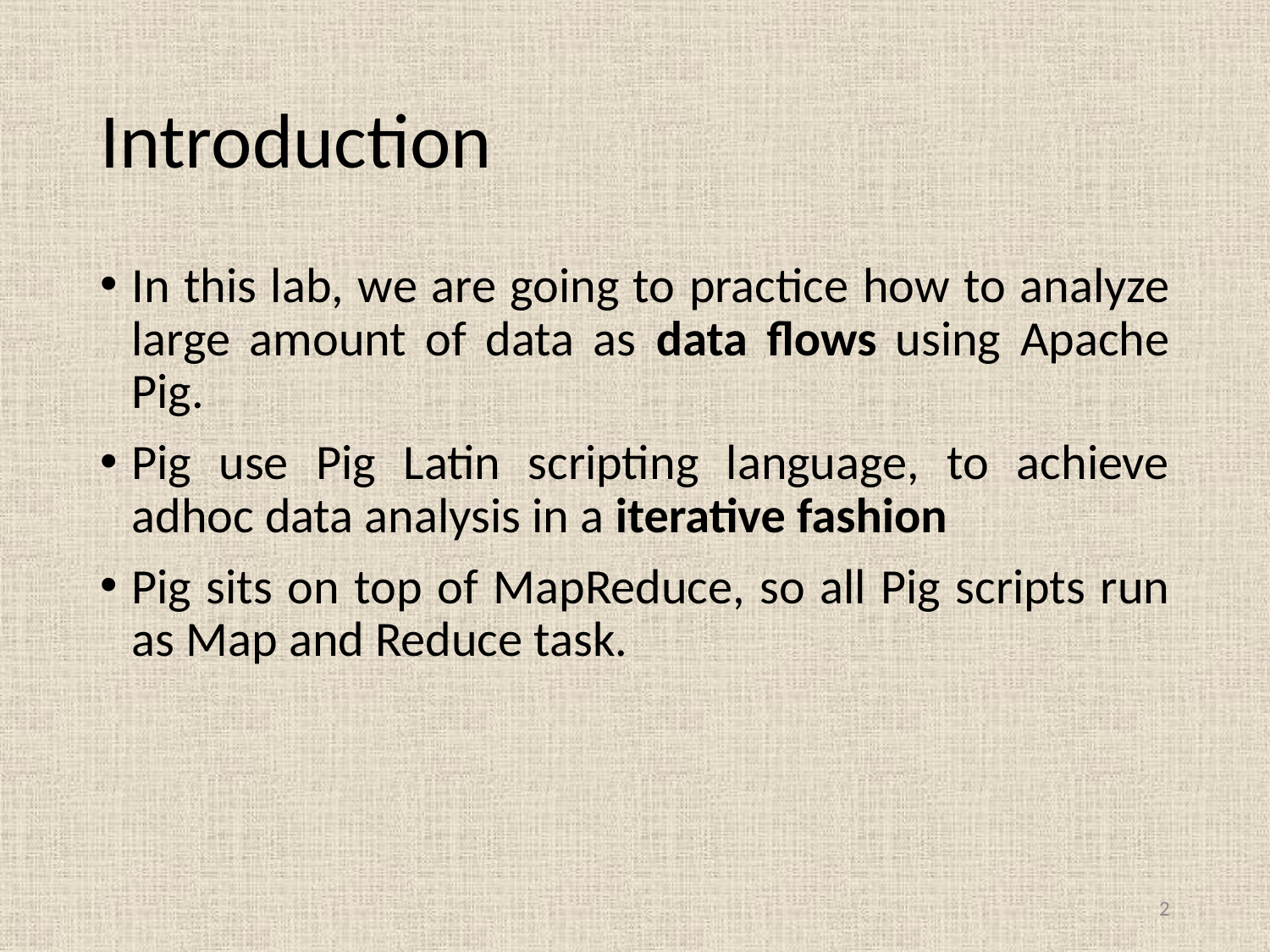

# Introduction
In this lab, we are going to practice how to analyze large amount of data as data flows using Apache Pig.
Pig use Pig Latin scripting language, to achieve adhoc data analysis in a iterative fashion
Pig sits on top of MapReduce, so all Pig scripts run as Map and Reduce task.
2